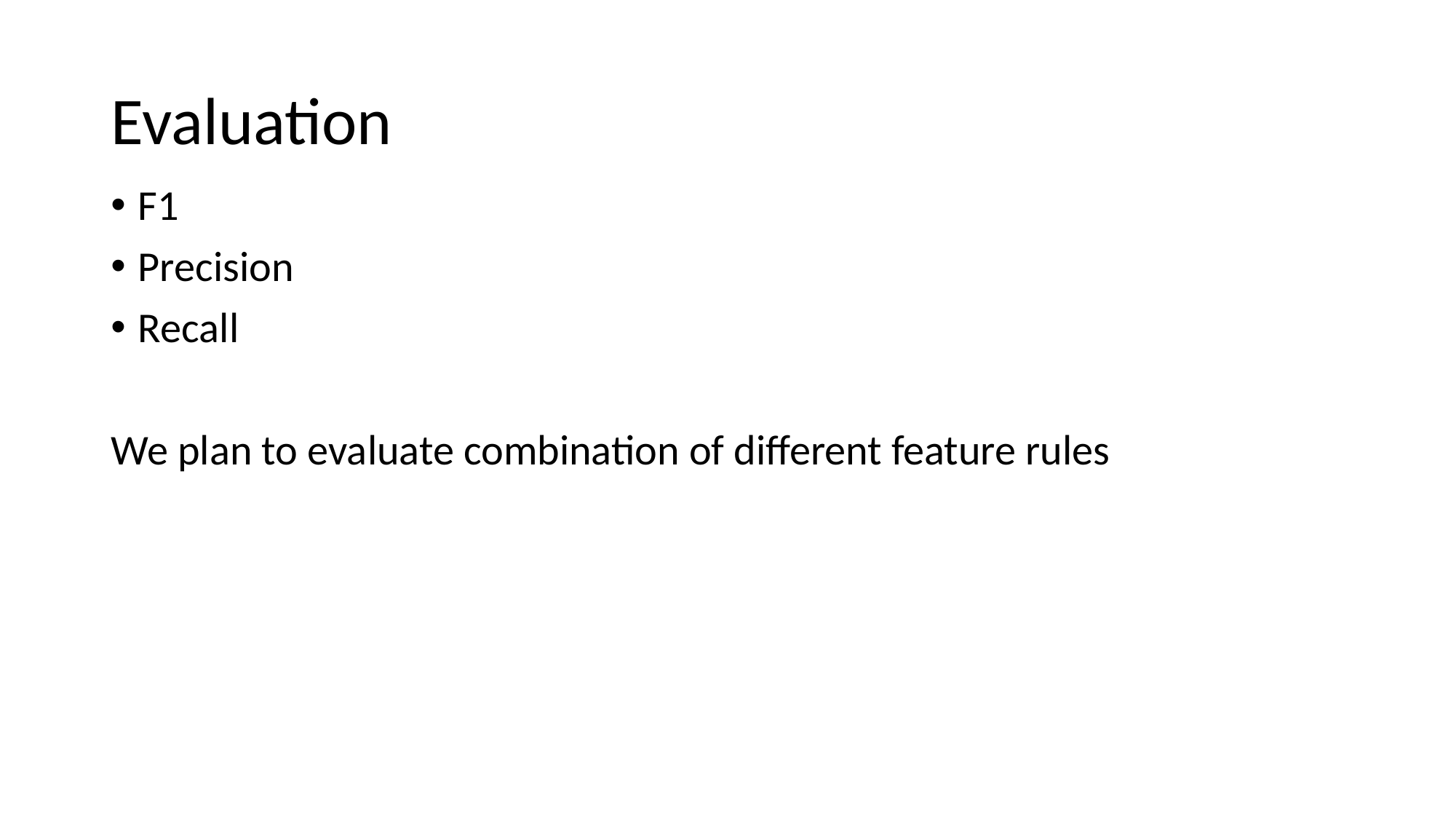

# Evaluation
F1
Precision
Recall

We plan to evaluate combination of different feature rules